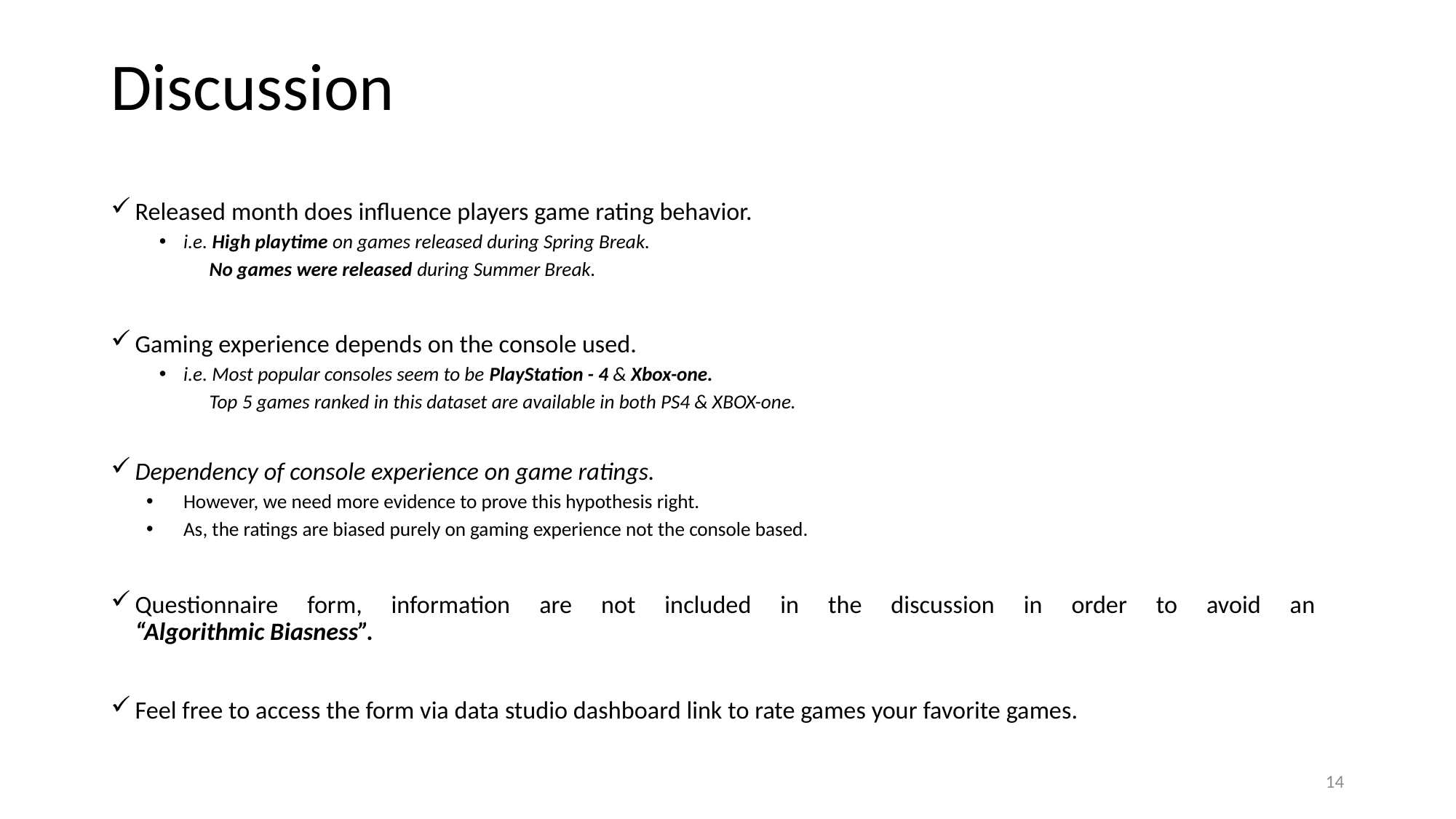

Discussion

Released month does influence players game rating behavior.
i.e. High playtime on games released during Spring Break.
           No games were released during Summer Break.

Gaming experience depends on the console used.
i.e. Most popular consoles seem to be PlayStation - 4 & Xbox-one.
           Top 5 games ranked in this dataset are available in both PS4 & XBOX-one.

Dependency of console experience on game ratings.
However, we need more evidence to prove this hypothesis right.
As, the ratings are biased purely on gaming experience not the console based.

Questionnaire form, information are not included in the discussion in order to avoid an
“Algorithmic Biasness”.

Feel free to access the form via data studio dashboard link to rate games your favorite games.

14